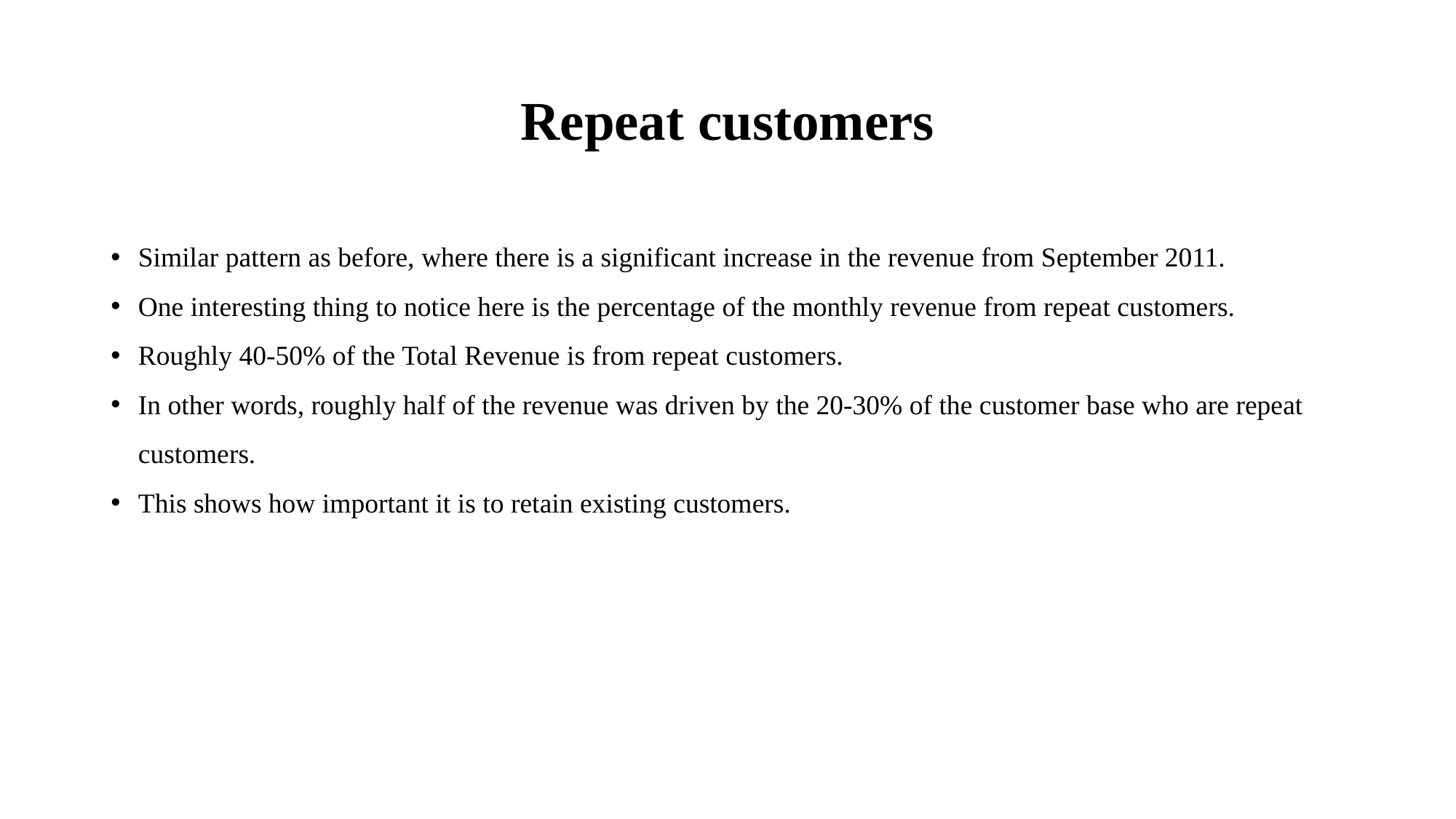

# Repeat customers
Similar pattern as before, where there is a significant increase in the revenue from September 2011.
One interesting thing to notice here is the percentage of the monthly revenue from repeat customers.
Roughly 40-50% of the Total Revenue is from repeat customers.
In other words, roughly half of the revenue was driven by the 20-30% of the customer base who are repeat customers.
This shows how important it is to retain existing customers.